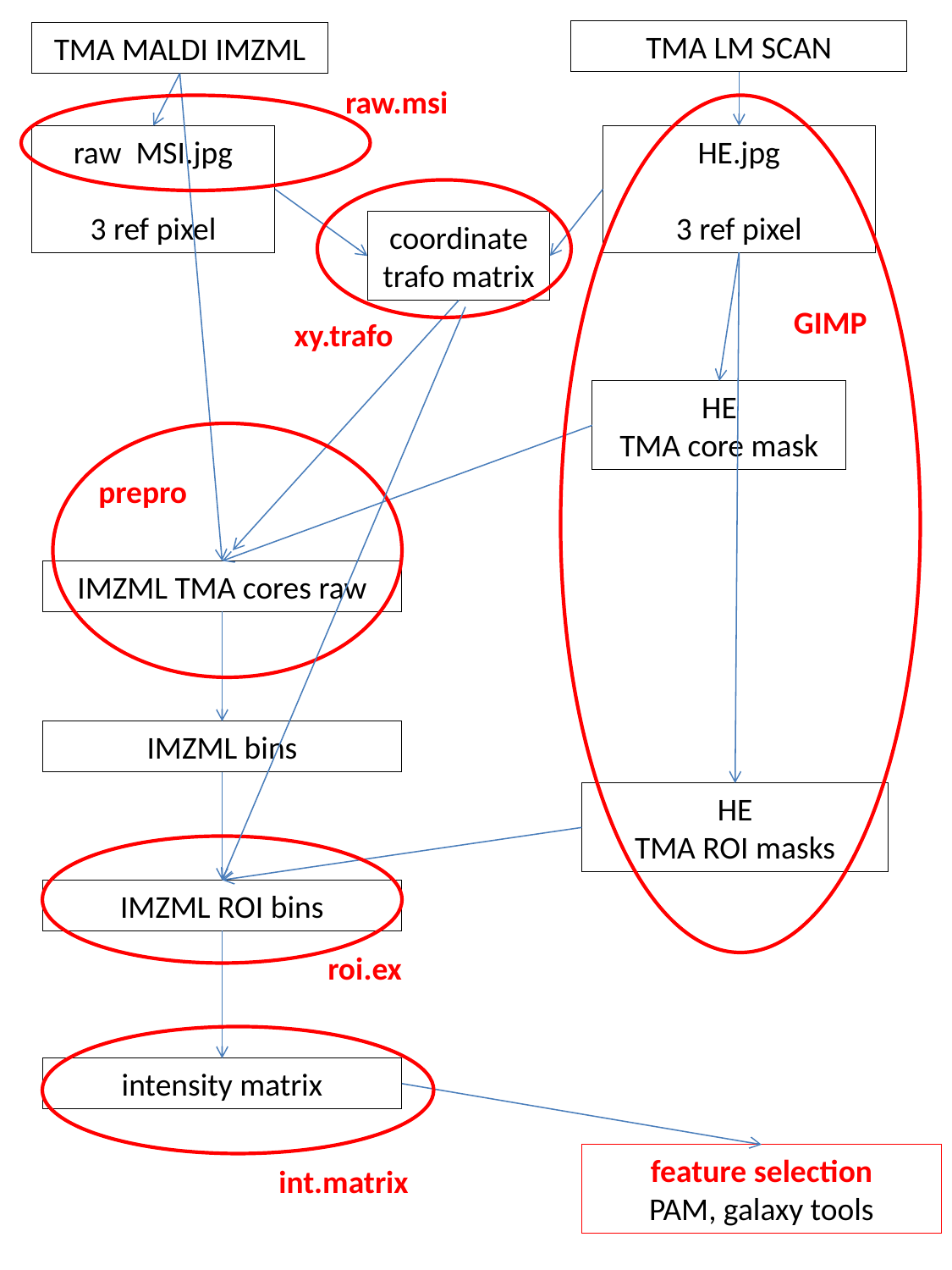

TMA LM SCAN
TMA MALDI IMZML
raw.msi

raw  MSI.jpg

3 ref pixel
HE.jpg

3 ref pixel

coordinate trafo matrix
GIMP
xy.trafo
HE
TMA core mask

prepro
IMZML TMA cores raw
IMZML bins
HE
TMA ROI masks

IMZML ROI bins
roi.ex

intensity matrix
feature selection
PAM, galaxy tools
int.matrix